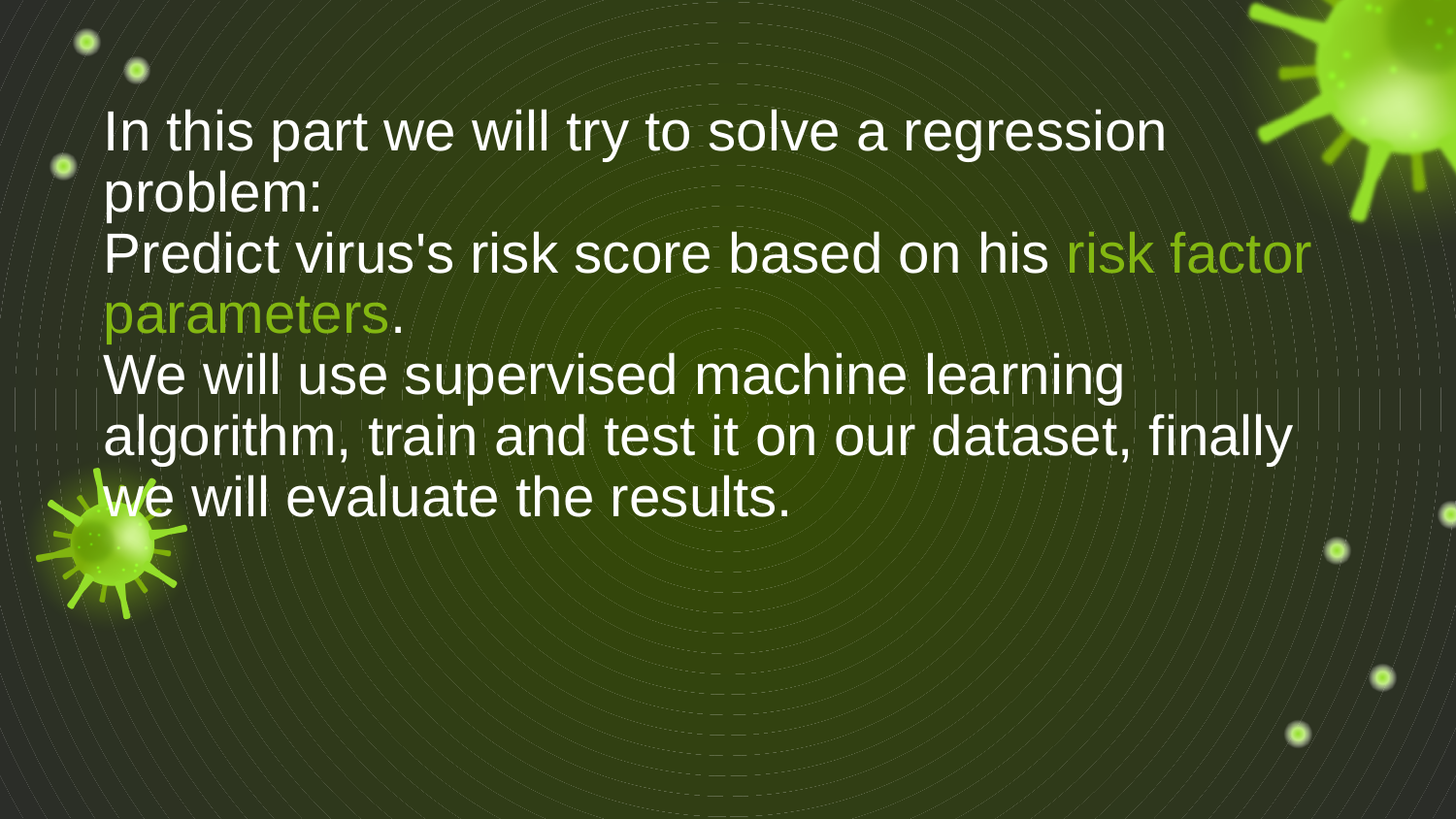

In this part we will try to solve a regression problem:
Predict virus's risk score based on his risk factor parameters.
We will use supervised machine learning algorithm, train and test it on our dataset, finally we will evaluate the results.